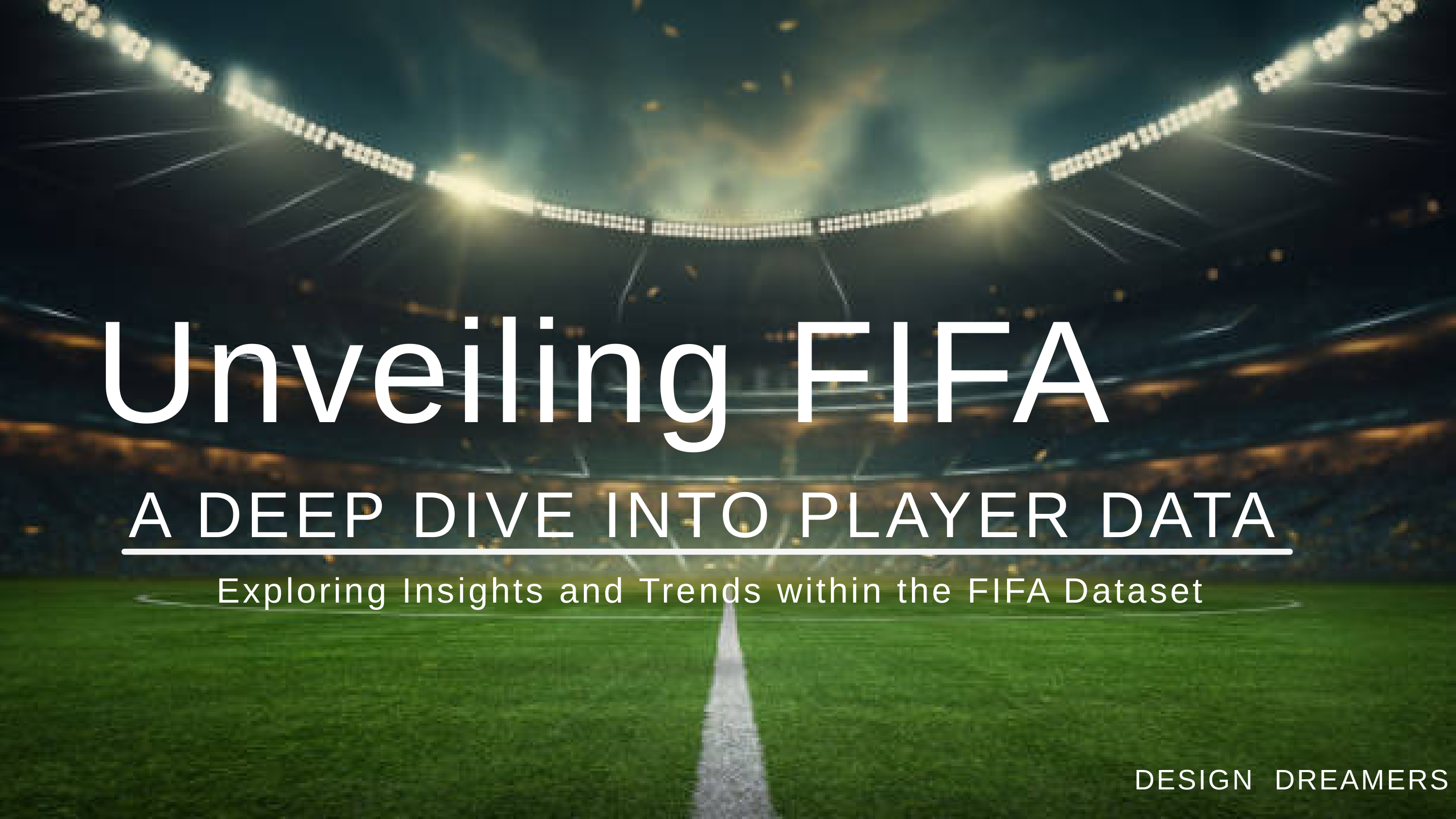

Unveiling FIFA

A DEEP DIVE INTO PLAYER DATA

Exploring Insights and Trends within the FIFA Dataset
DESIGN  DREAMERS